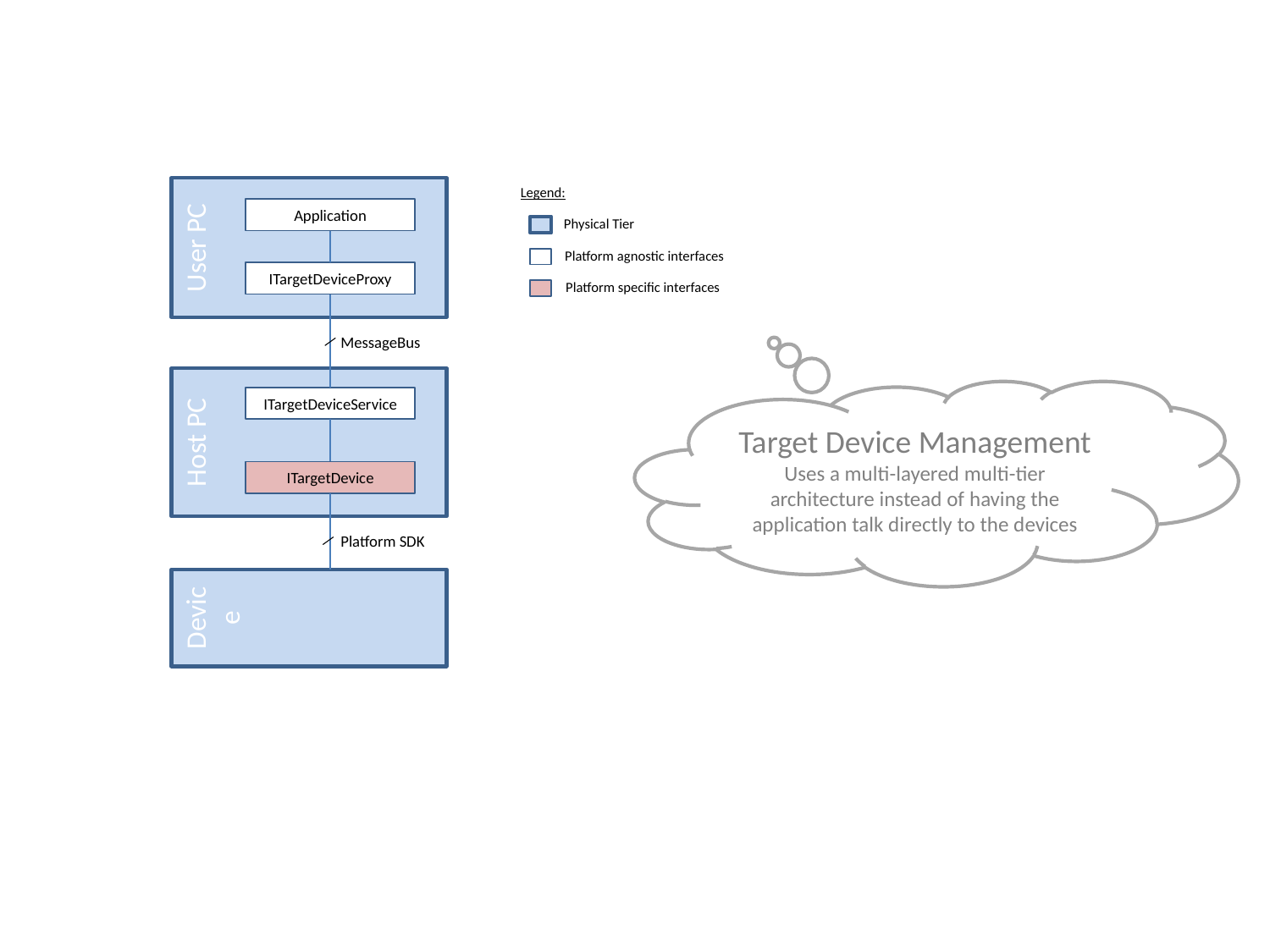

Legend:
User PC
Application
Physical Tier

Platform agnostic interfaces

ITargetDeviceProxy
Platform specific interfaces

MessageBus
Host PC
Target Device Management
Uses a multi-layered multi-tier architecture instead of having the application talk directly to the devices
ITargetDeviceService
ITargetDevice
Platform SDK
Device